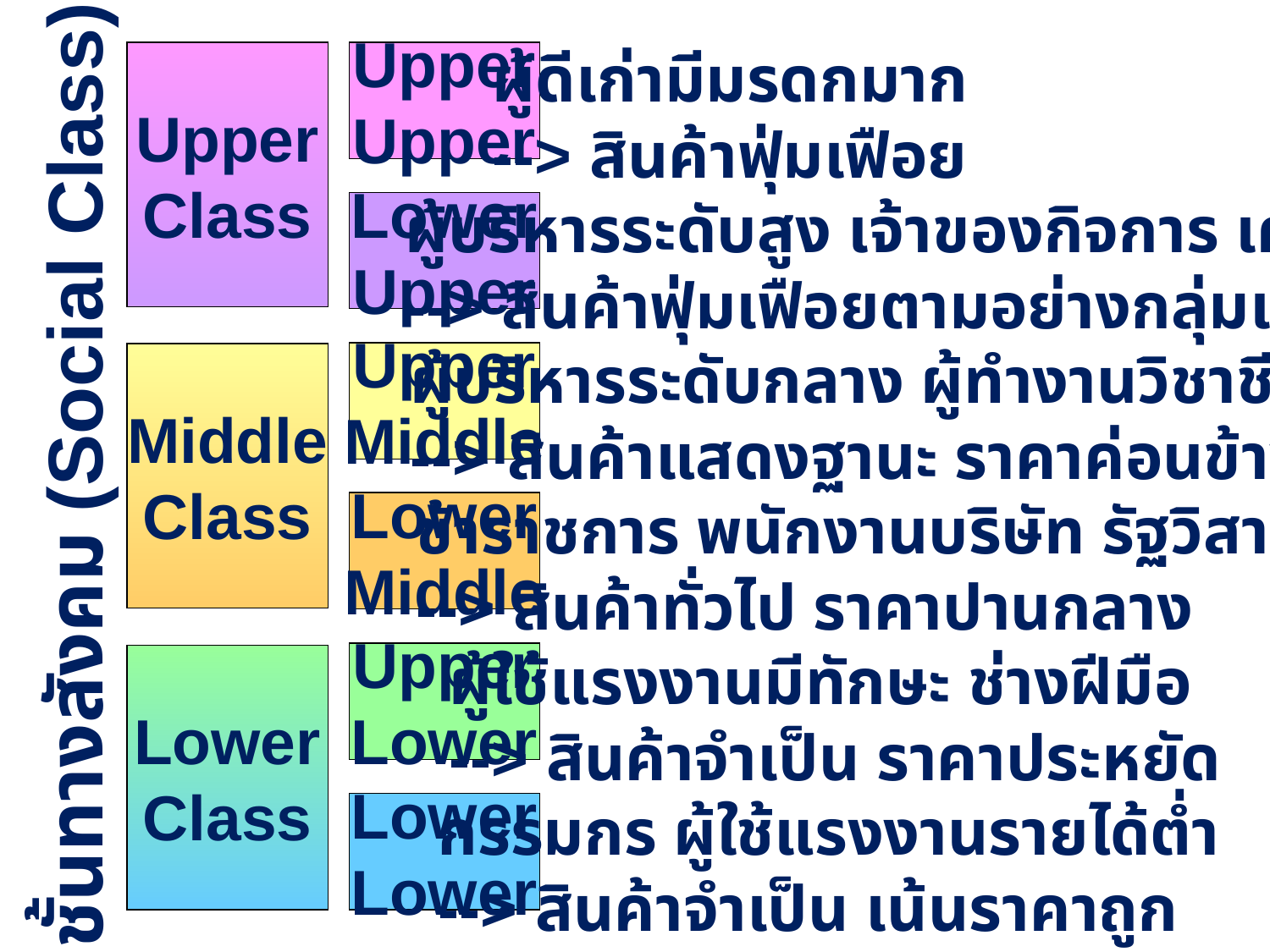

ผู้ดีเก่ามีมรดกมาก
--> สินค้าฟุ่มเฟือย
Upper
Class
Upper
Upper
ผู้บริหารระดับสูง เจ้าของกิจการ เศรษฐี
--> สินค้าฟุ่มเฟือยตามอย่างกลุ่มแรก
Lower
Upper
ผู้บริหารระดับกลาง ผู้ทำงานวิชาชีพ
--> สินค้าแสดงฐานะ ราคาค่อนข้างสูง
Upper
Middle
Middle
Class
ชั้นทางสังคม (Social Class)
ข้าราชการ พนักงานบริษัท รัฐวิสาหกิจ
--> สินค้าทั่วไป ราคาปานกลาง
Lower
Middle
ผู้ใช้แรงงานมีทักษะ ช่างฝีมือ
--> สินค้าจำเป็น ราคาประหยัด
Upper
Lower
Lower
Class
กรรมกร ผู้ใช้แรงงานรายได้ต่ำ
--> สินค้าจำเป็น เน้นราคาถูก
Lower
Lower